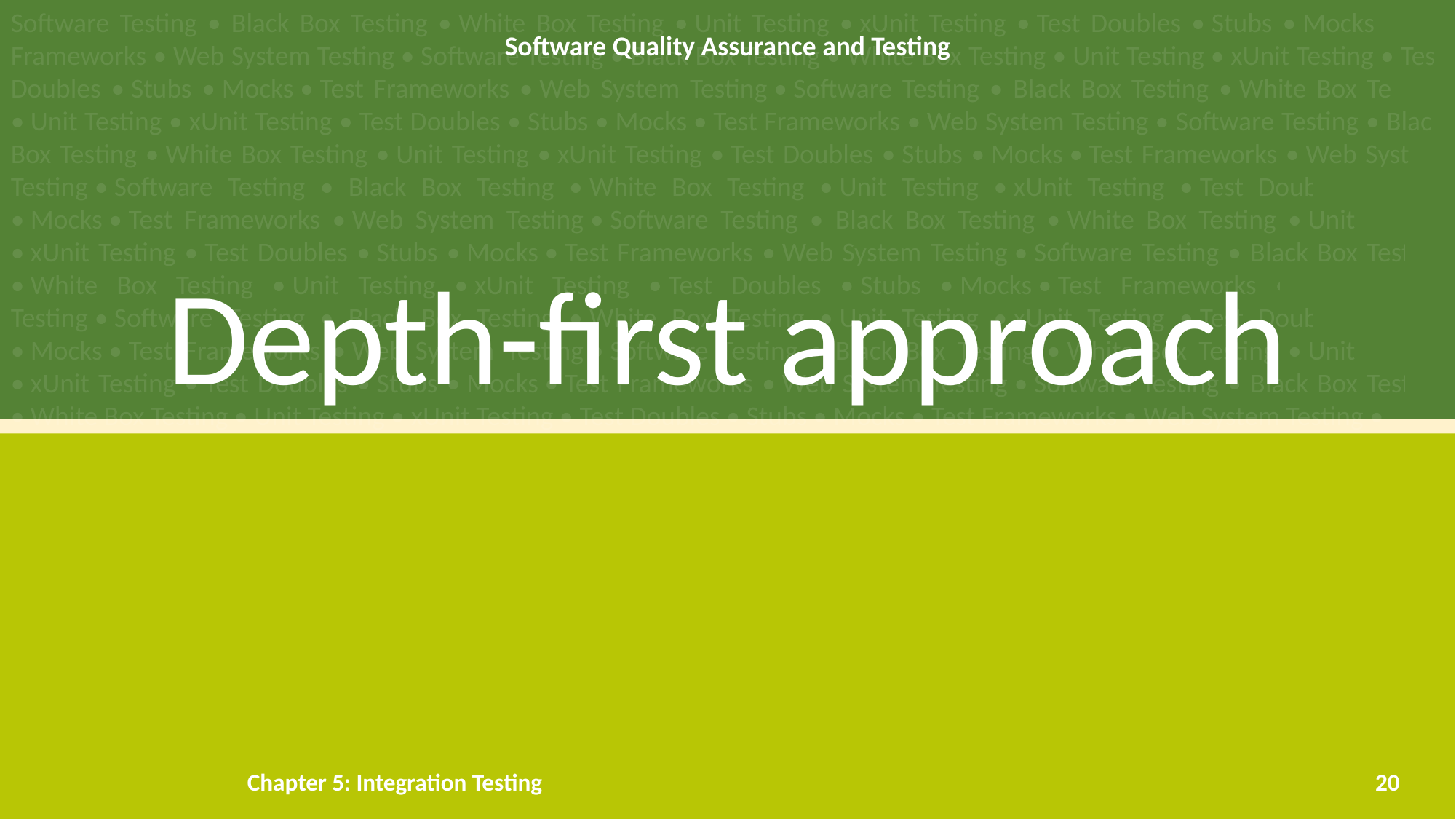

# Depth-first approach
20
Chapter 5: Integration Testing